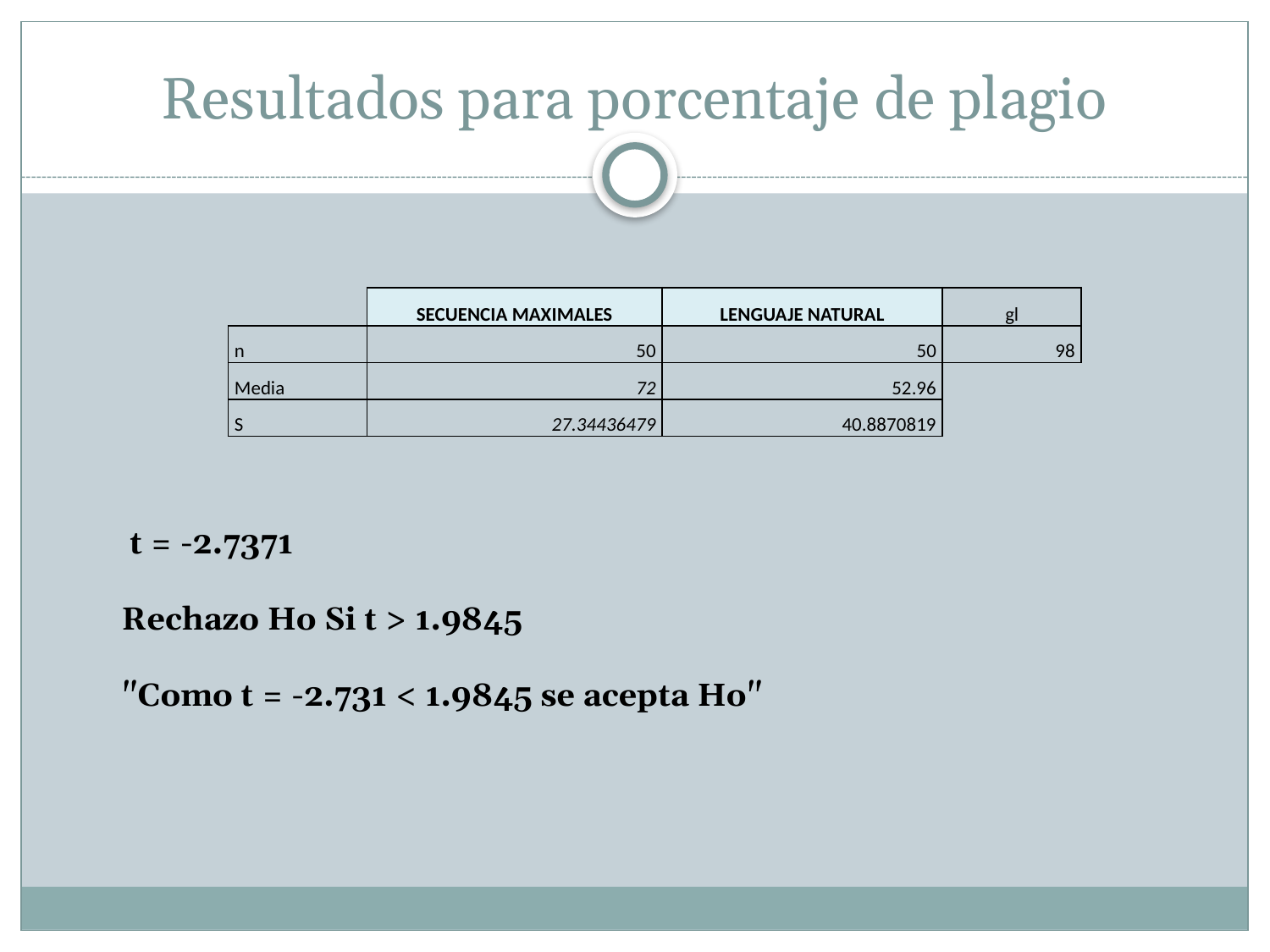

# Resultados para porcentaje de plagio
|  | SECUENCIA MAXIMALES |  | LENGUAJE NATURAL |  | gl |
| --- | --- | --- | --- | --- | --- |
| n |  | 50 |  | 50 | 98 |
| Media |  | 72 |  | 52.96 |  |
| S |  | 27.34436479 |  | 40.8870819 |  |
 t = -2.7371

Rechazo Ho Si t > 1.9845

"Como t = -2.731 < 1.9845 se acepta Ho"